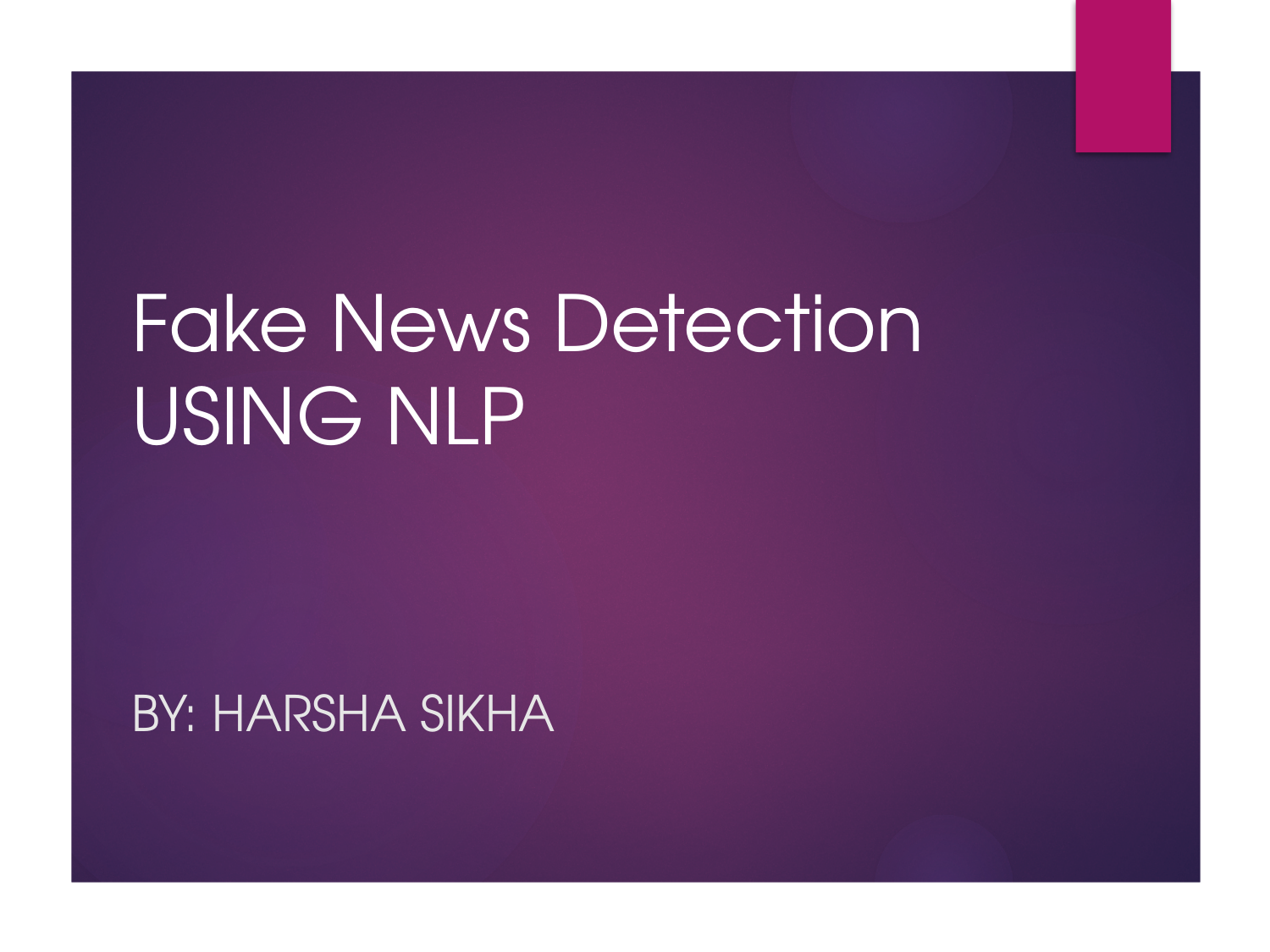

# Fake News Detection USING NLP
By: HARSHA SIKHA